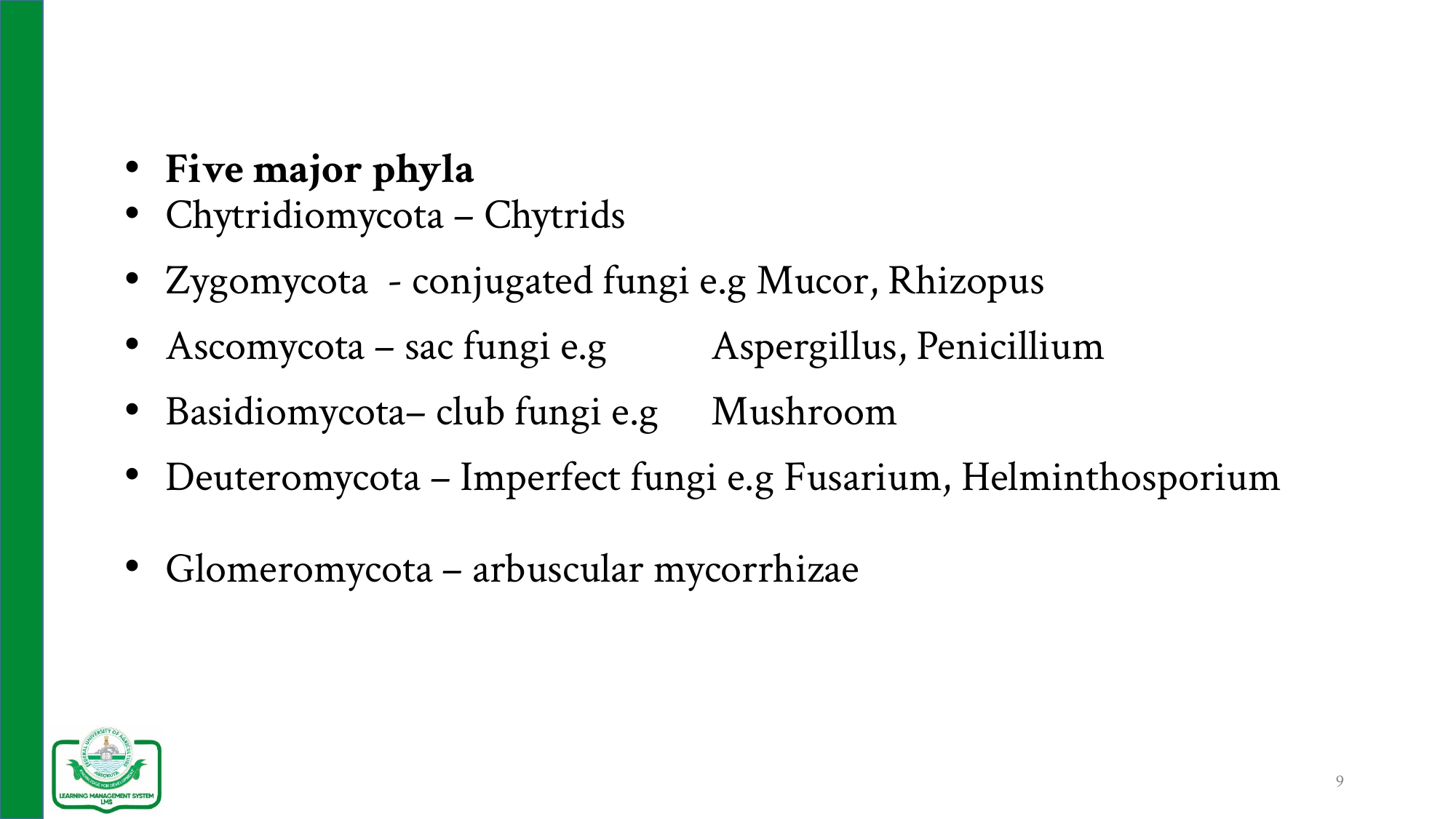

#
Five major phyla
Chytridiomycota – Chytrids

Zygomycota  - conjugated fungi e.g Mucor, Rhizopus

Ascomycota – sac fungi e.g 	Aspergillus, Penicillium

Basidiomycota– club fungi e.g 	Mushroom

Deuteromycota – Imperfect fungi e.g Fusarium, Helminthosporium

Glomeromycota – arbuscular mycorrhizae

9